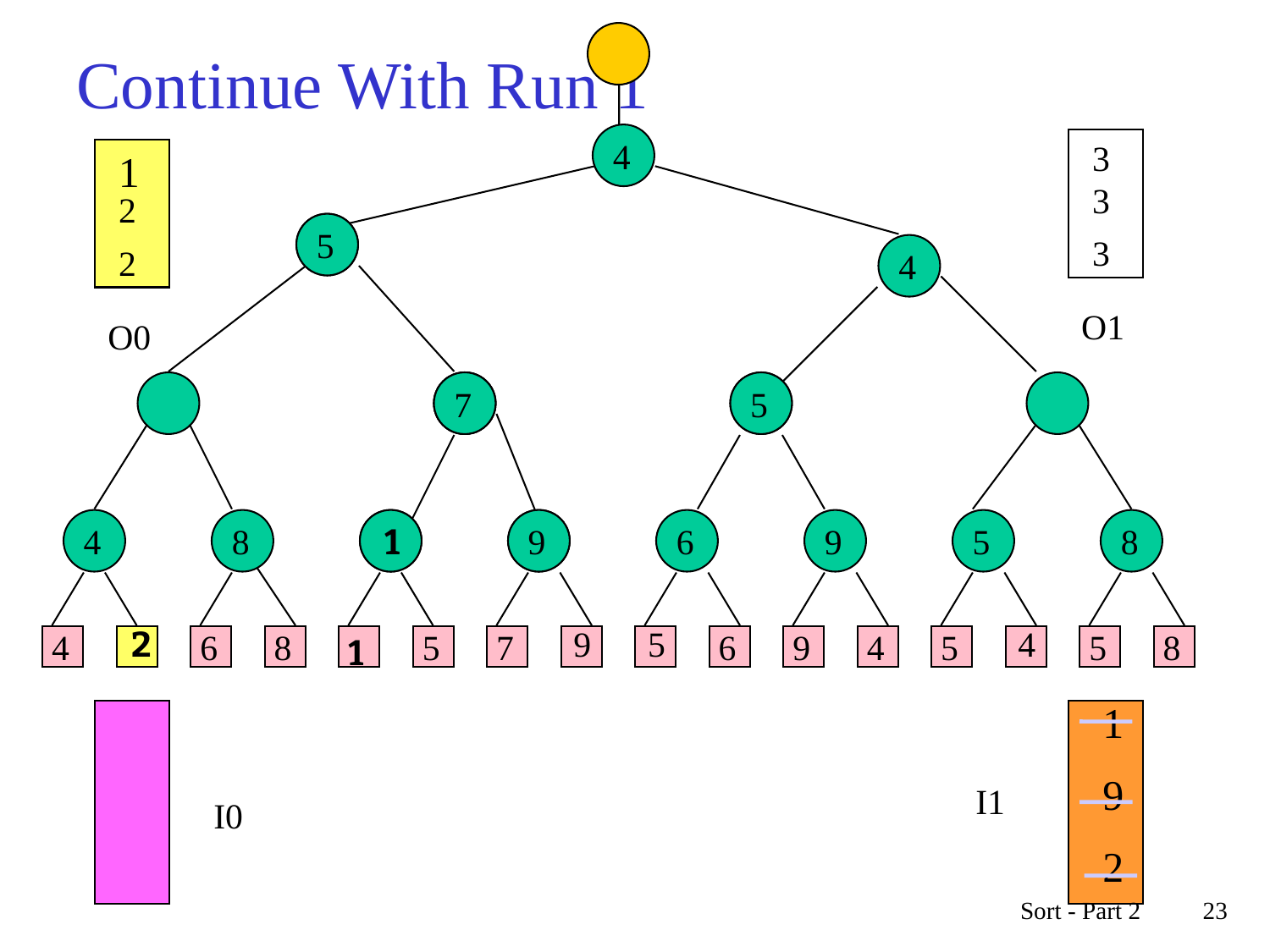

# Continue With Run 1

4

O1
3

O0
1

3
2

5
3
3
2

4

6
3
4
5

5

7

5

1

9

4
8
5
7
6
9
5
8

2
9
5
4
4
6
8
5
7
6
9
4
5
5
8
1

1
9
2

I0

I1

Sort - Part 2
23